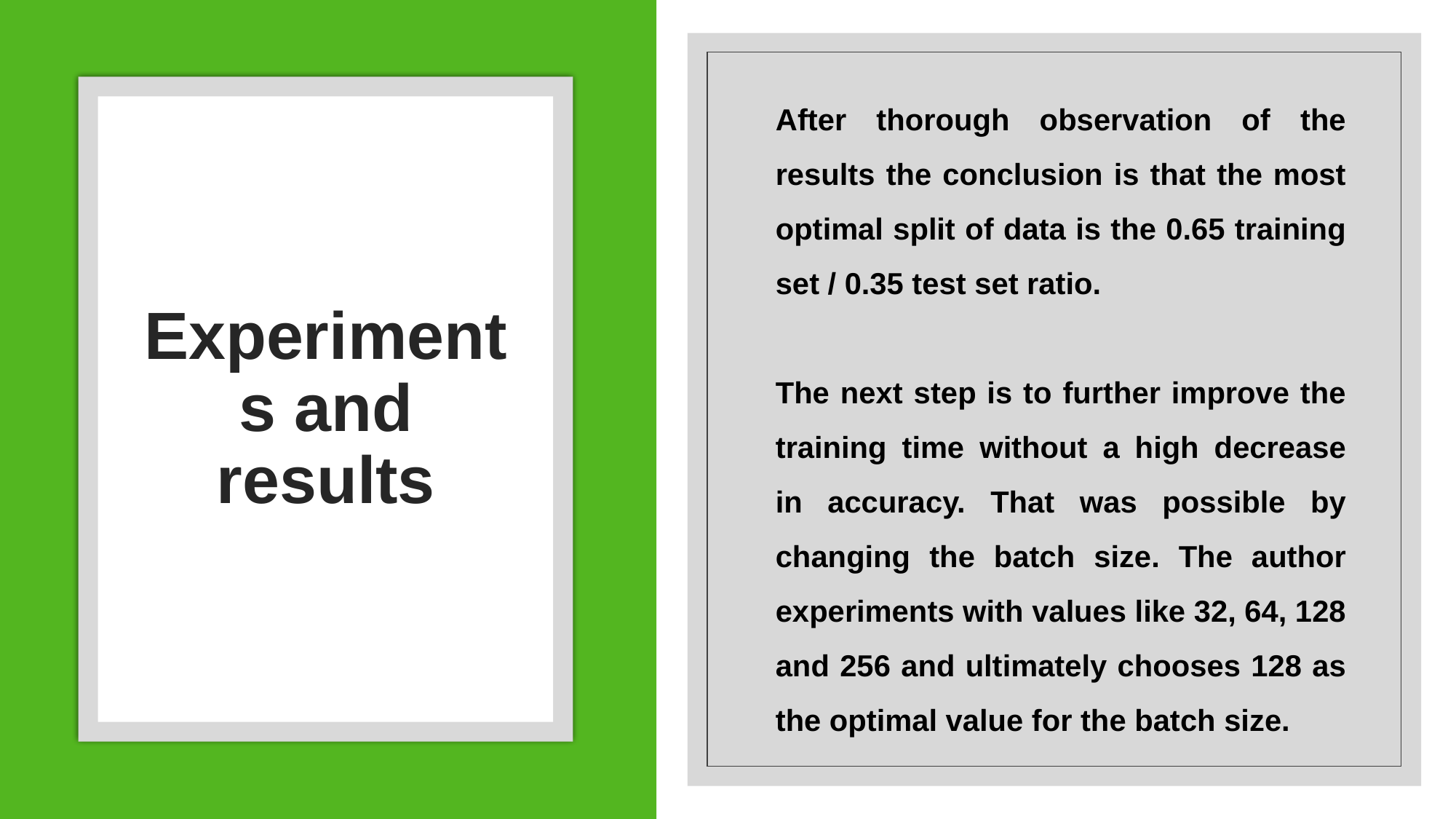

After thorough observation of the results the conclusion is that the most optimal split of data is the 0.65 training set / 0.35 test set ratio.

The next step is to further improve the training time without a high decrease in accuracy. That was possible by changing the batch size. The author experiments with values like 32, 64, 128 and 256 and ultimately chooses 128 as the optimal value for the batch size.

# Experiments and results